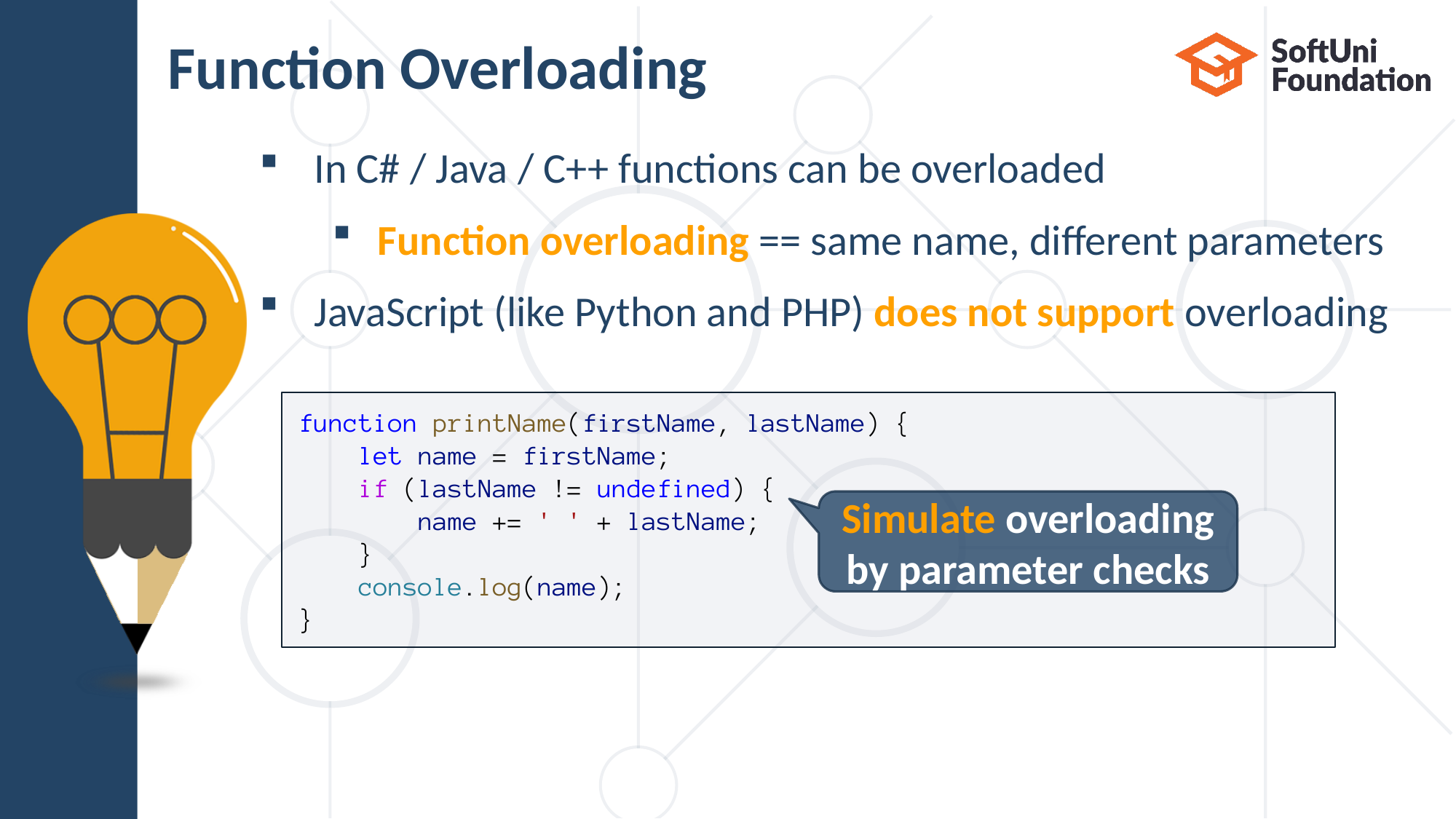

# Function Overloading
In C# / Java / C++ functions can be overloaded
Function overloading == same name, different parameters
JavaScript (like Python and PHP) does not support overloading

function printName(firstName, lastName) {
    let name = firstName;
    if (lastName != undefined) {
        name += ' ' + lastName;
    }
    console.log(name);
}
Simulate overloading by parameter checks